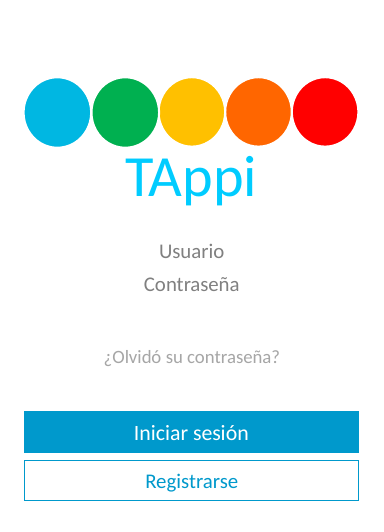

TAppi
¿Olvidó su contraseña?
Usuario
Contraseña
Iniciar sesión
Registrarse